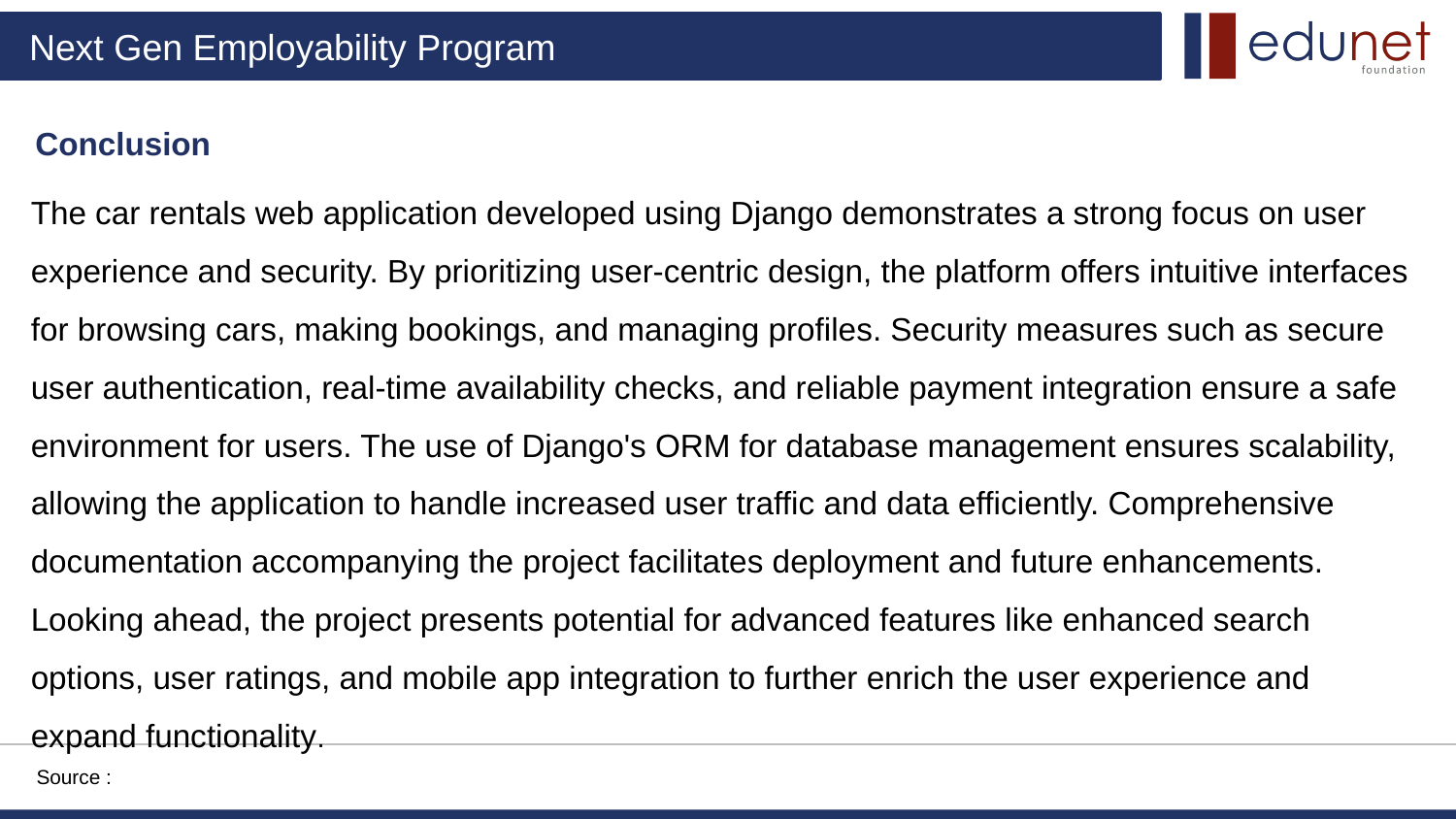

Conclusion
The car rentals web application developed using Django demonstrates a strong focus on user experience and security. By prioritizing user-centric design, the platform offers intuitive interfaces for browsing cars, making bookings, and managing profiles. Security measures such as secure user authentication, real-time availability checks, and reliable payment integration ensure a safe environment for users. The use of Django's ORM for database management ensures scalability, allowing the application to handle increased user traffic and data efficiently. Comprehensive documentation accompanying the project facilitates deployment and future enhancements. Looking ahead, the project presents potential for advanced features like enhanced search options, user ratings, and mobile app integration to further enrich the user experience and expand functionality.
Source :